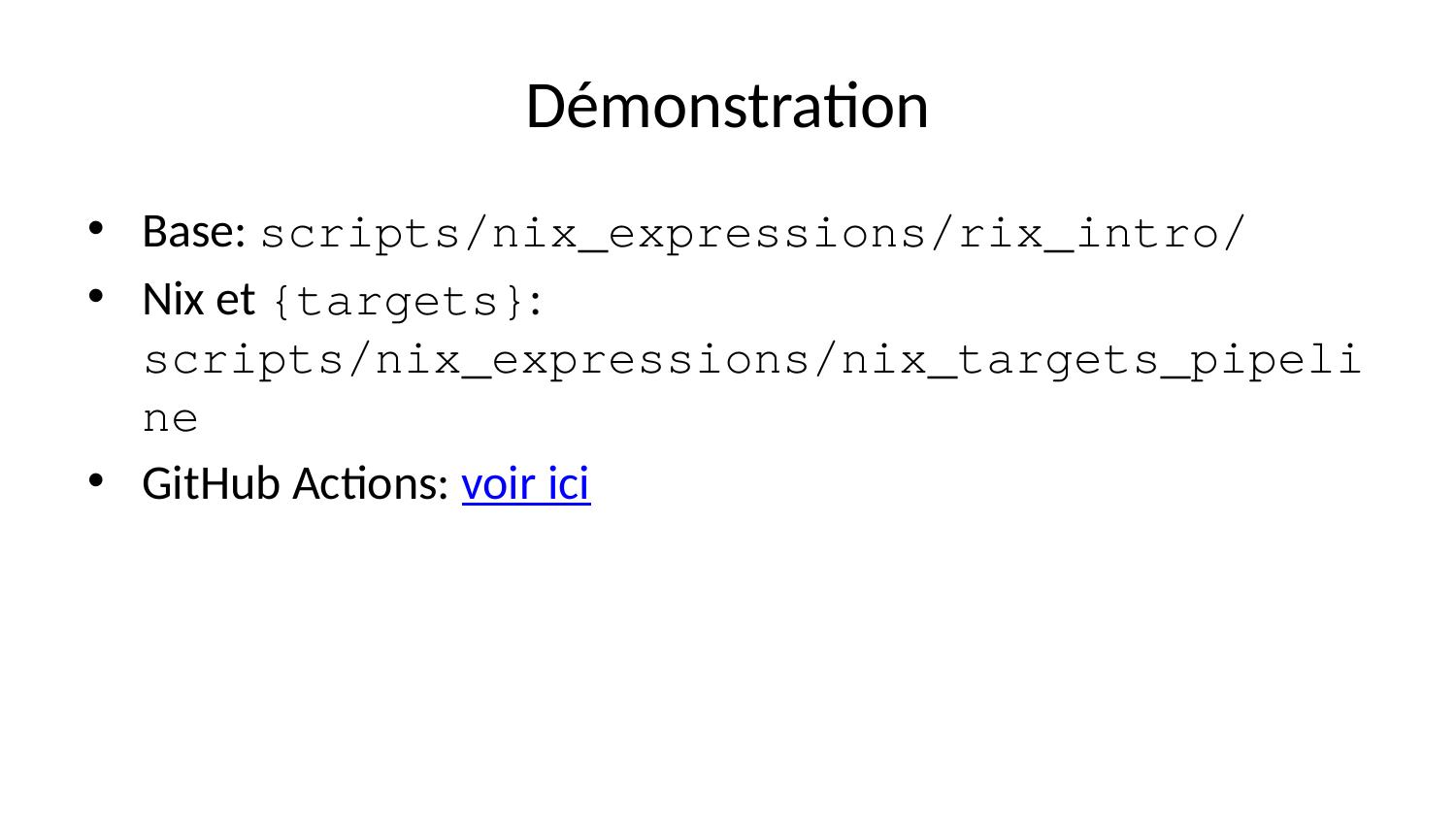

# Démonstration
Base: scripts/nix_expressions/rix_intro/
Nix et {targets}: scripts/nix_expressions/nix_targets_pipeline
GitHub Actions: voir ici